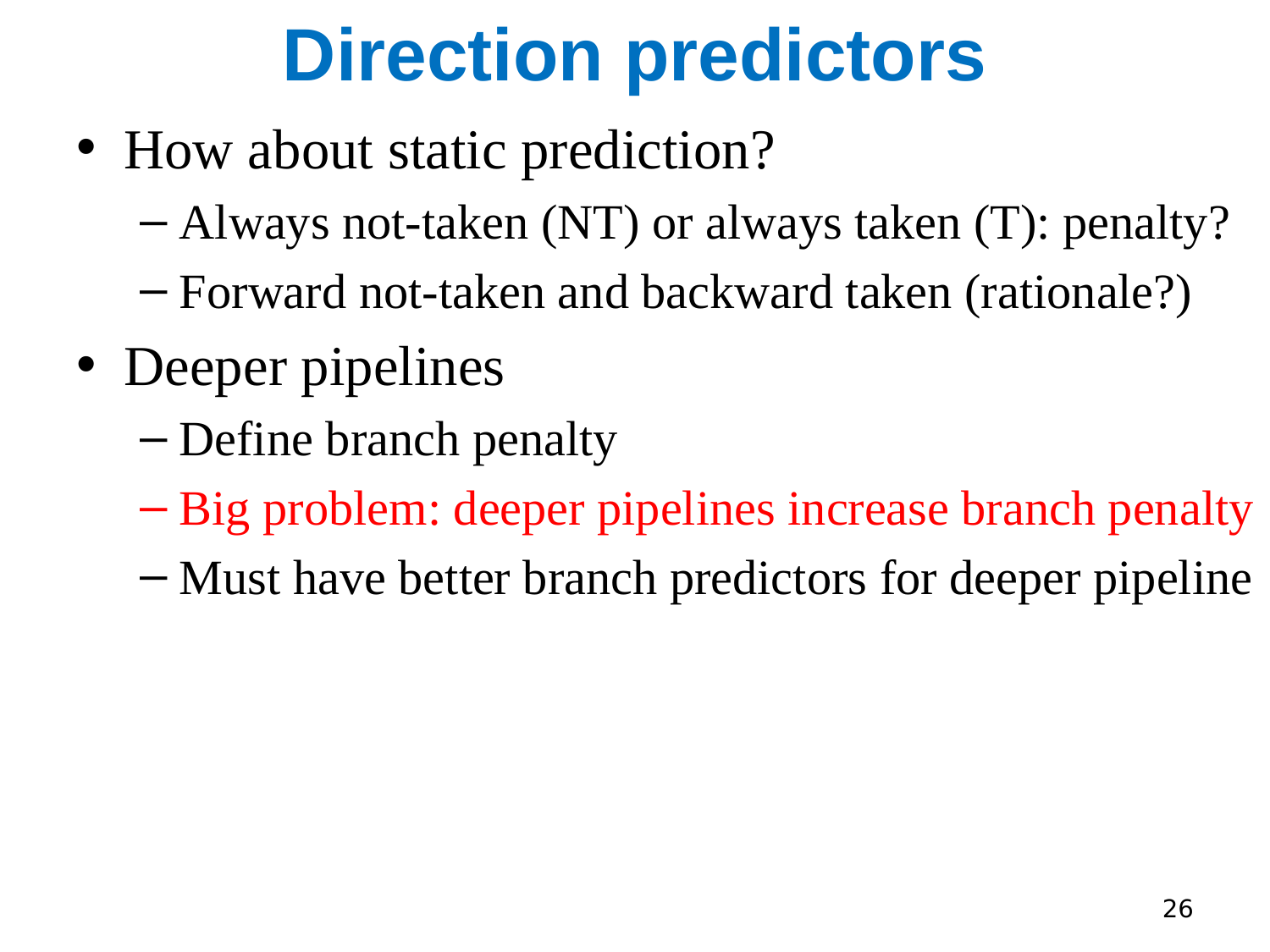

# Direction predictors
How about static prediction?
Always not-taken (NT) or always taken (T): penalty?
Forward not-taken and backward taken (rationale?)
Deeper pipelines
Define branch penalty
Big problem: deeper pipelines increase branch penalty
Must have better branch predictors for deeper pipeline
26